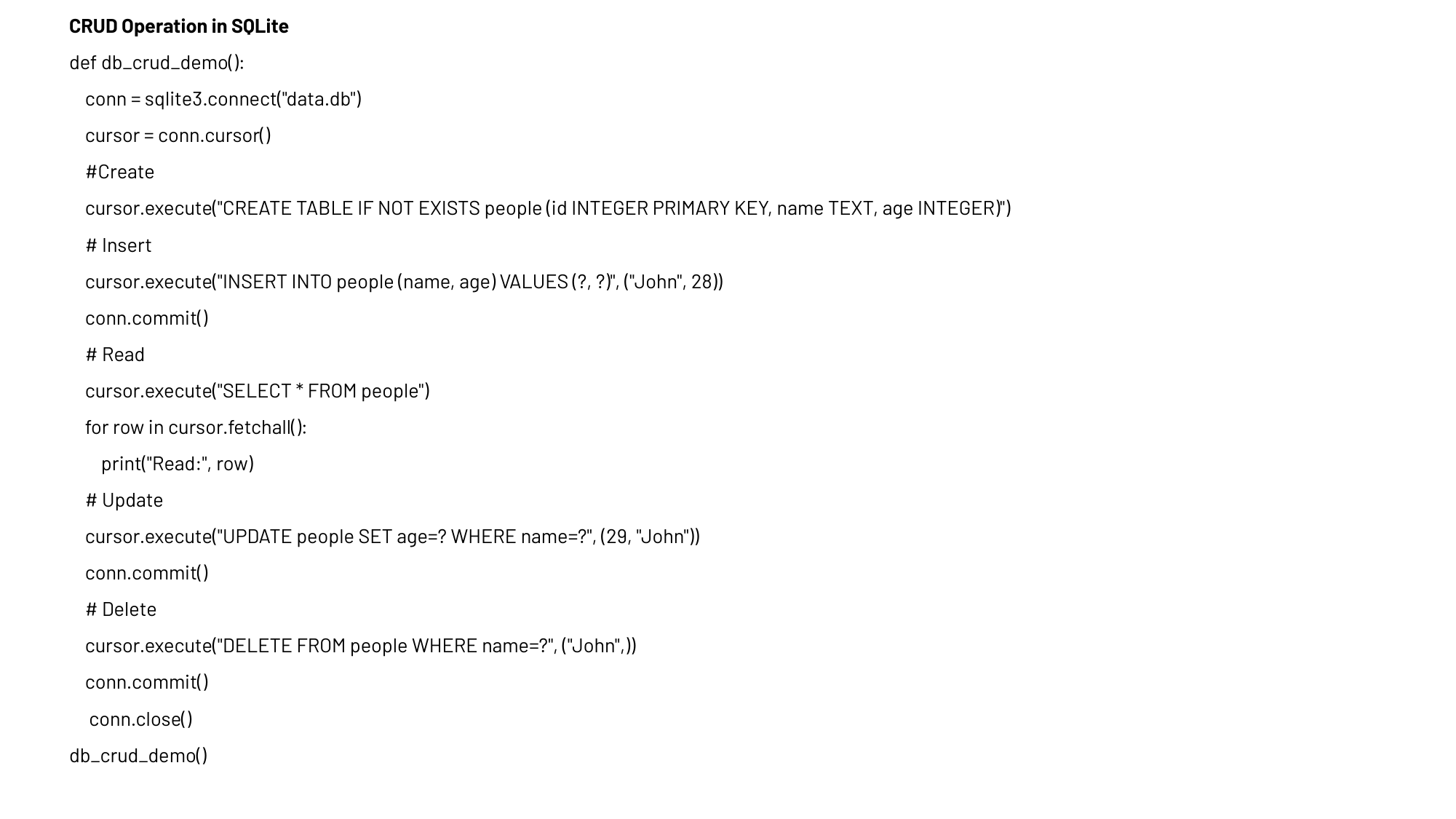

CRUD Operation in SQLite
def db_crud_demo():
    conn = sqlite3.connect("data.db")
    cursor = conn.cursor()
    #Create
    cursor.execute("CREATE TABLE IF NOT EXISTS people (id INTEGER PRIMARY KEY, name TEXT, age INTEGER)")
    # Insert
    cursor.execute("INSERT INTO people (name, age) VALUES (?, ?)", ("John", 28))
    conn.commit()
    # Read
    cursor.execute("SELECT * FROM people")
    for row in cursor.fetchall():
        print("Read:", row)
    # Update
    cursor.execute("UPDATE people SET age=? WHERE name=?", (29, "John"))
    conn.commit()
    # Delete
    cursor.execute("DELETE FROM people WHERE name=?", ("John",))
    conn.commit()
     conn.close()
db_crud_demo()